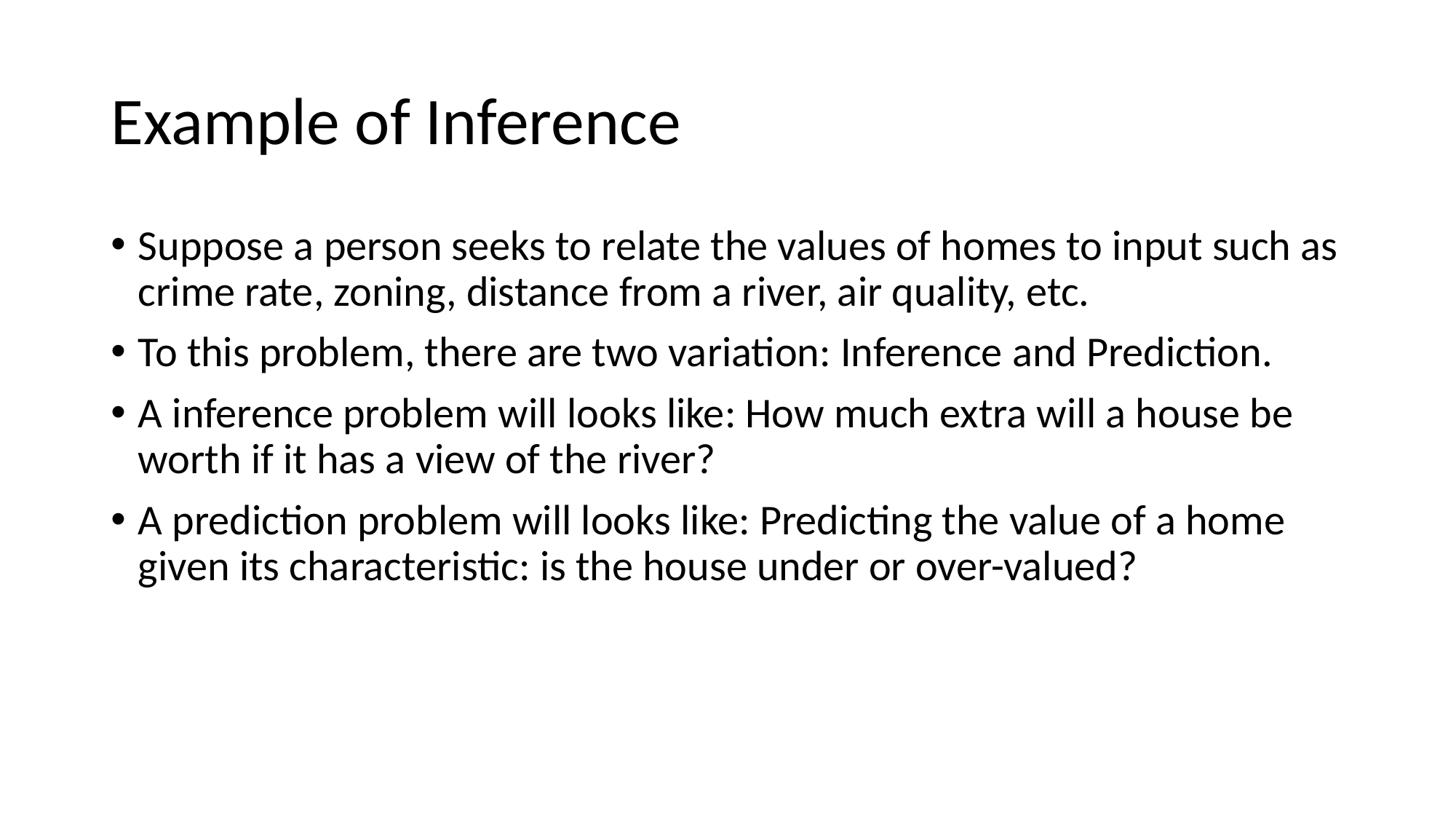

# Example of Inference
Suppose a person seeks to relate the values of homes to input such as crime rate, zoning, distance from a river, air quality, etc.
To this problem, there are two variation: Inference and Prediction.
A inference problem will looks like: How much extra will a house be worth if it has a view of the river?
A prediction problem will looks like: Predicting the value of a home given its characteristic: is the house under or over-valued?